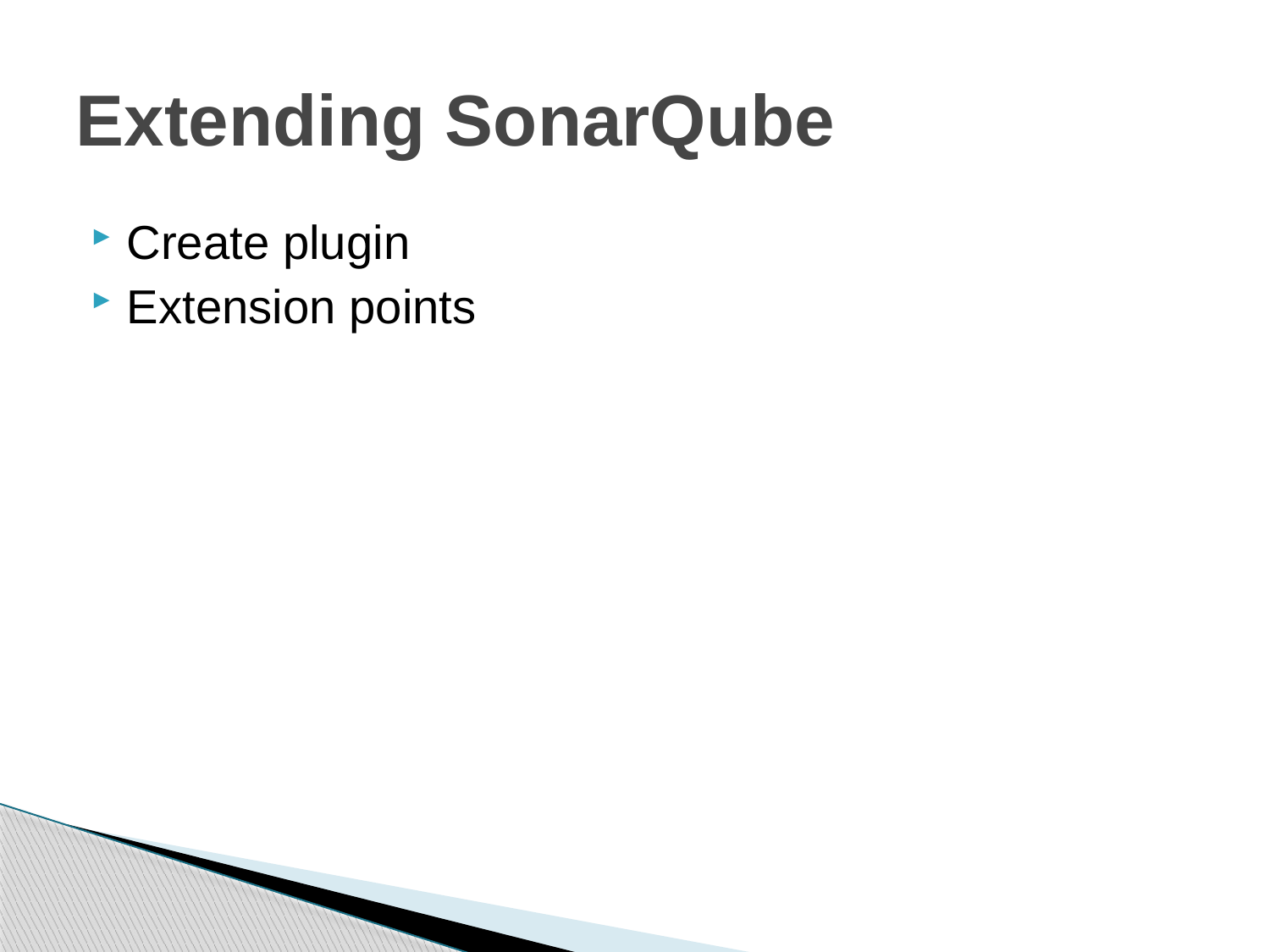

# Extending SonarQube
Create plugin
Extension points